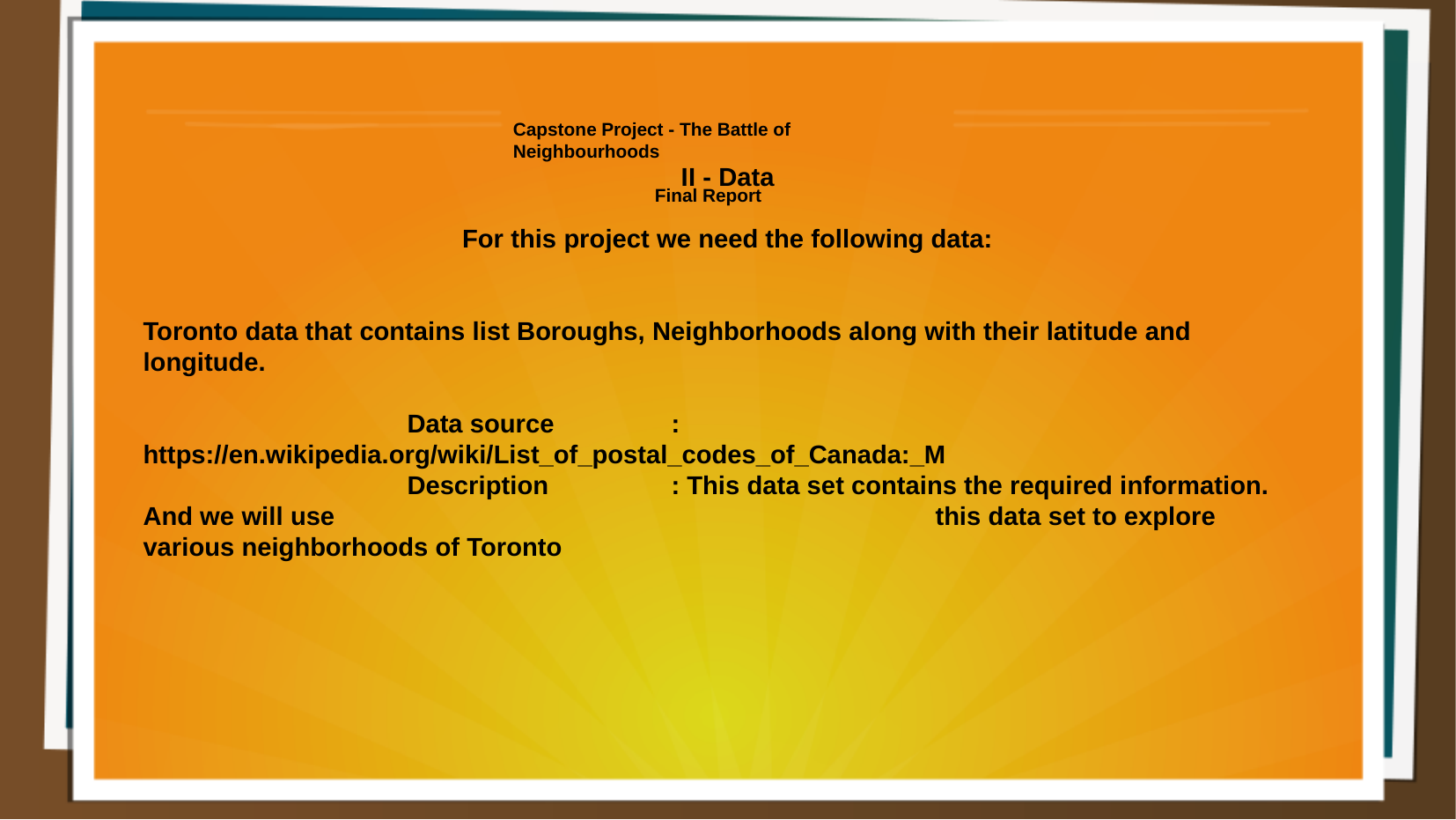

Capstone Project - The Battle of Neighbourhoods

                            Final Report

II - Data

For this project we need the following data:

Toronto data that contains list Boroughs, Neighborhoods along with their latitude and longitude.

		Data source 	: https://en.wikipedia.org/wiki/List_of_postal_codes_of_Canada:_M
		Description	: This data set contains the required information. And we will use 					this data set to explore various neighborhoods of Toronto